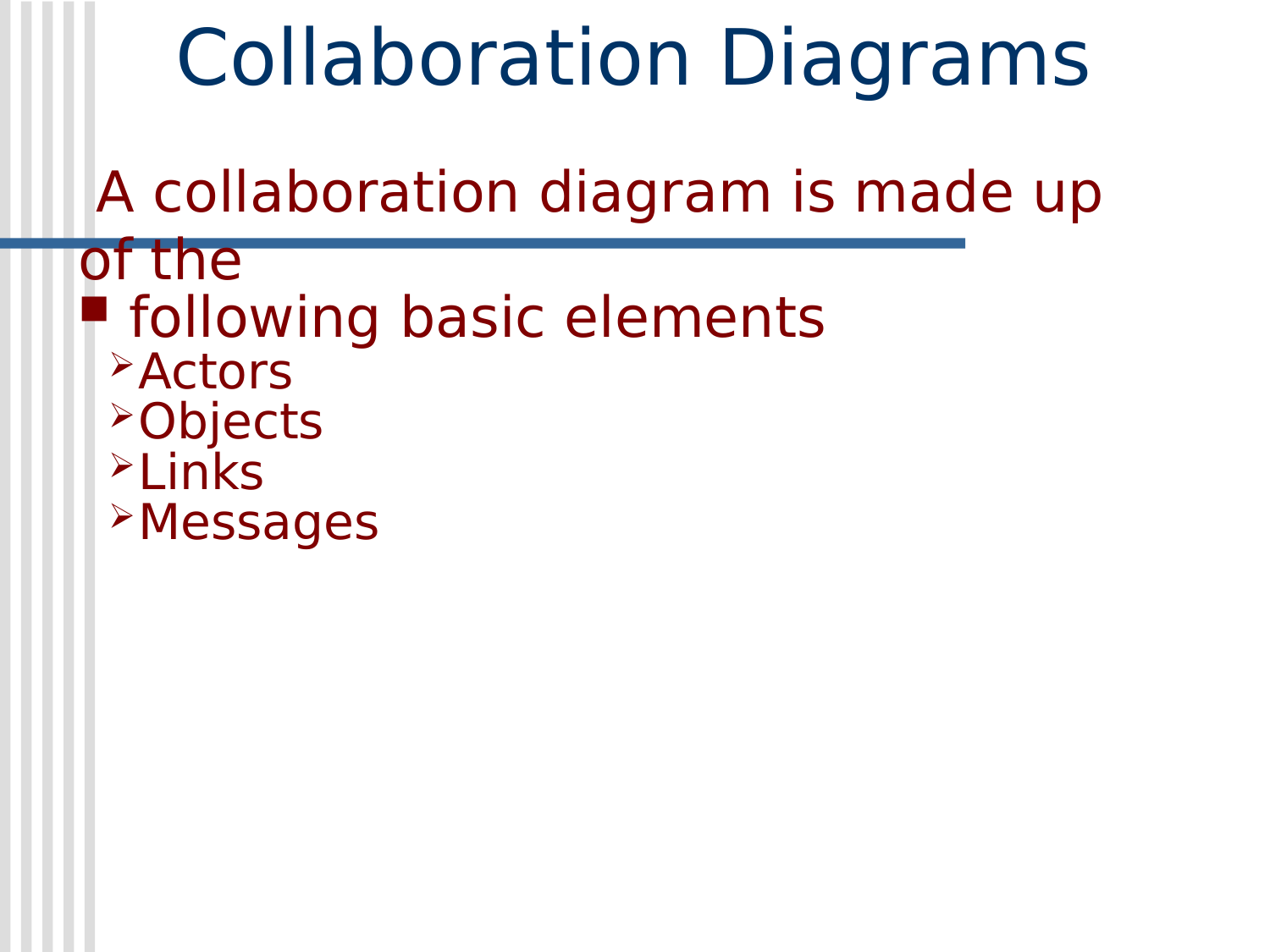

Collaboration Diagrams
 A collaboration diagram is made up of the
 following basic elements
Actors
Objects
Links
Messages